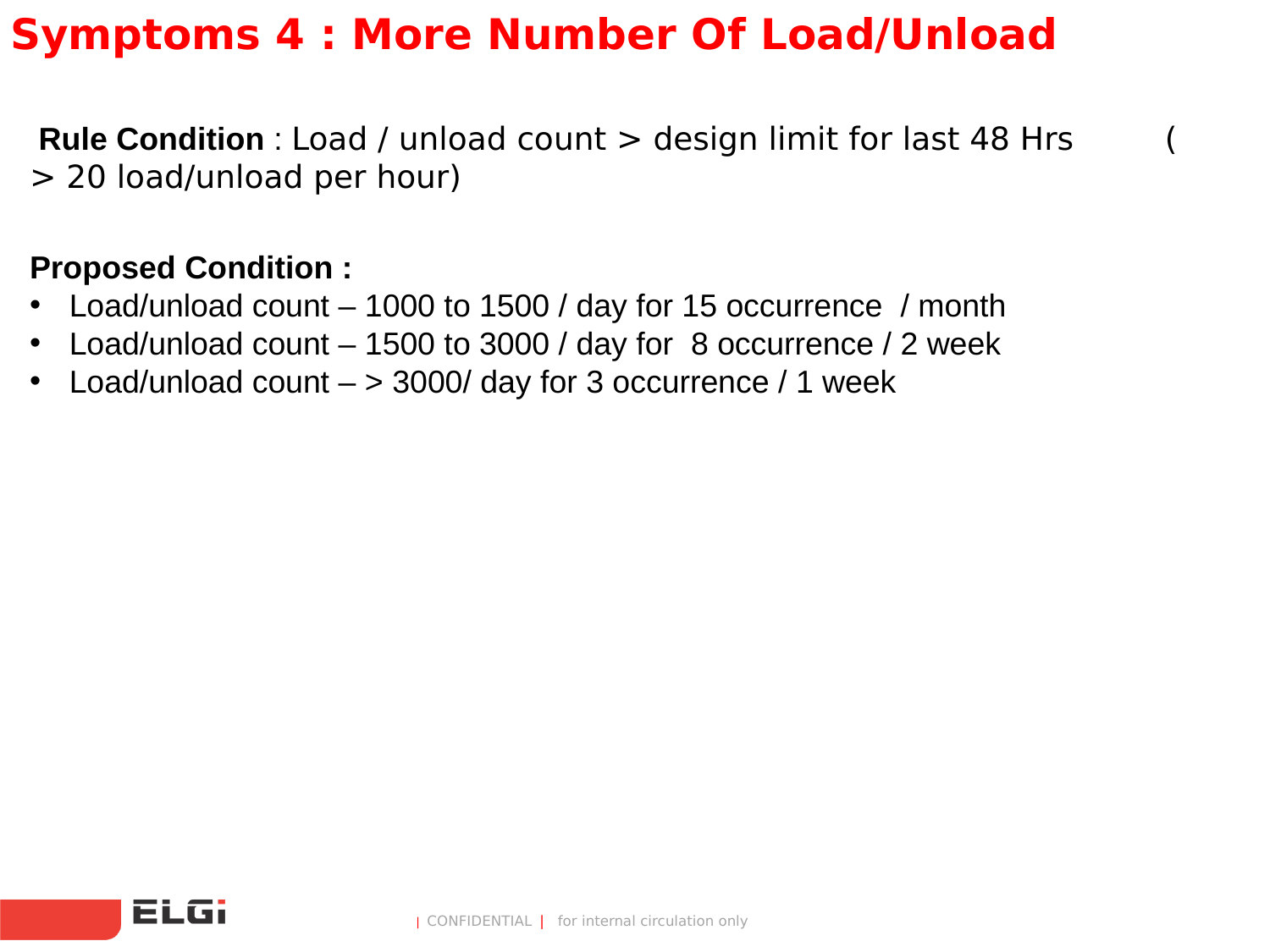

Symptoms 4 : More Number Of Load/Unload
 Rule Condition : Load / unload count > design limit for last 48 Hrs         ( > 20 load/unload per hour)

Proposed Condition :
Load/unload count – 1000 to 1500 / day for 15 occurrence  / month
Load/unload count – 1500 to 3000 / day for  8 occurrence / 2 week
Load/unload count – > 3000/ day for 3 occurrence / 1 week